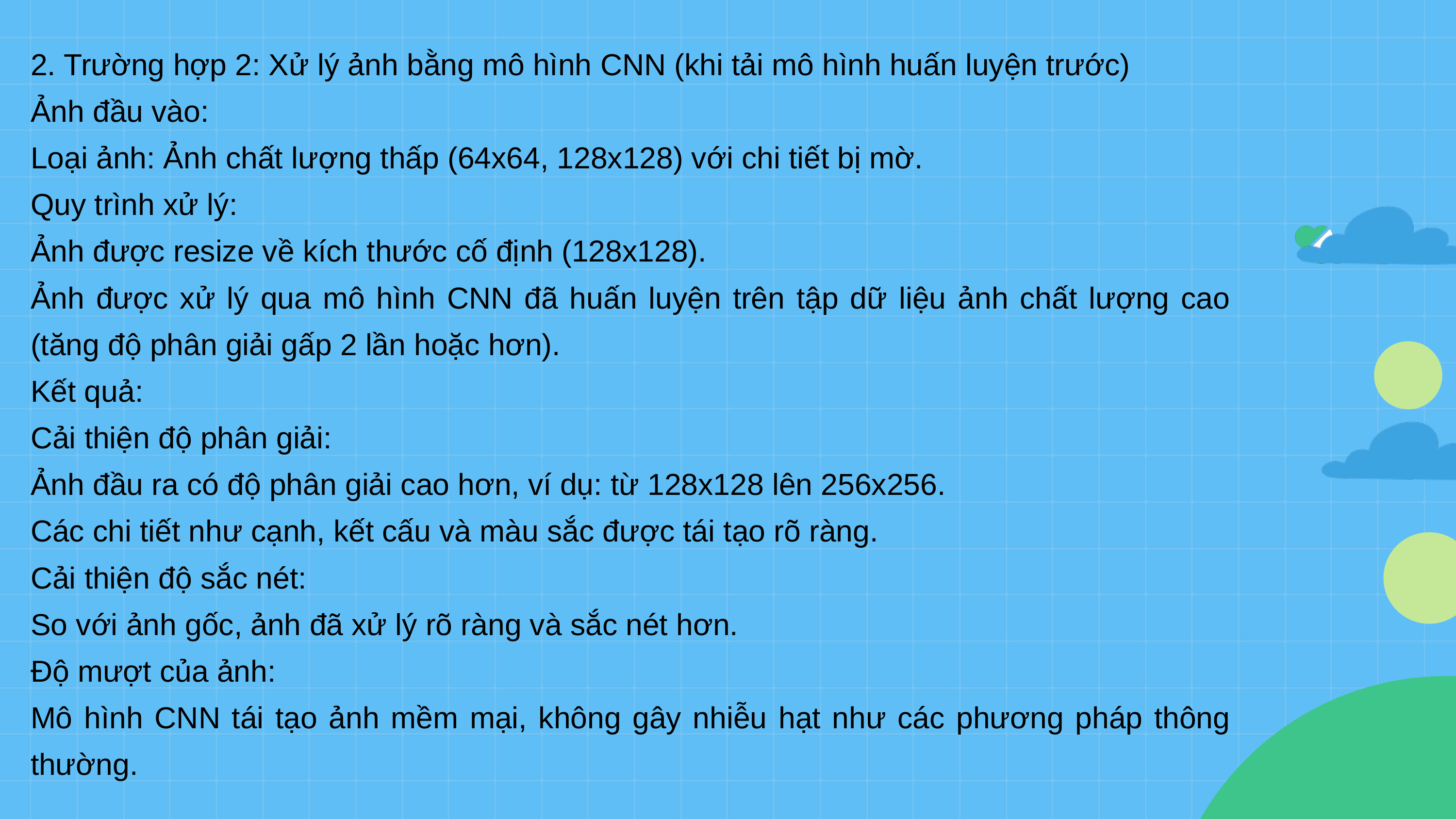

2. Trường hợp 2: Xử lý ảnh bằng mô hình CNN (khi tải mô hình huấn luyện trước)
Ảnh đầu vào:
Loại ảnh: Ảnh chất lượng thấp (64x64, 128x128) với chi tiết bị mờ.
Quy trình xử lý:
Ảnh được resize về kích thước cố định (128x128).
Ảnh được xử lý qua mô hình CNN đã huấn luyện trên tập dữ liệu ảnh chất lượng cao (tăng độ phân giải gấp 2 lần hoặc hơn).
Kết quả:
Cải thiện độ phân giải:
Ảnh đầu ra có độ phân giải cao hơn, ví dụ: từ 128x128 lên 256x256.
Các chi tiết như cạnh, kết cấu và màu sắc được tái tạo rõ ràng.
Cải thiện độ sắc nét:
So với ảnh gốc, ảnh đã xử lý rõ ràng và sắc nét hơn.
Độ mượt của ảnh:
Mô hình CNN tái tạo ảnh mềm mại, không gây nhiễu hạt như các phương pháp thông thường.